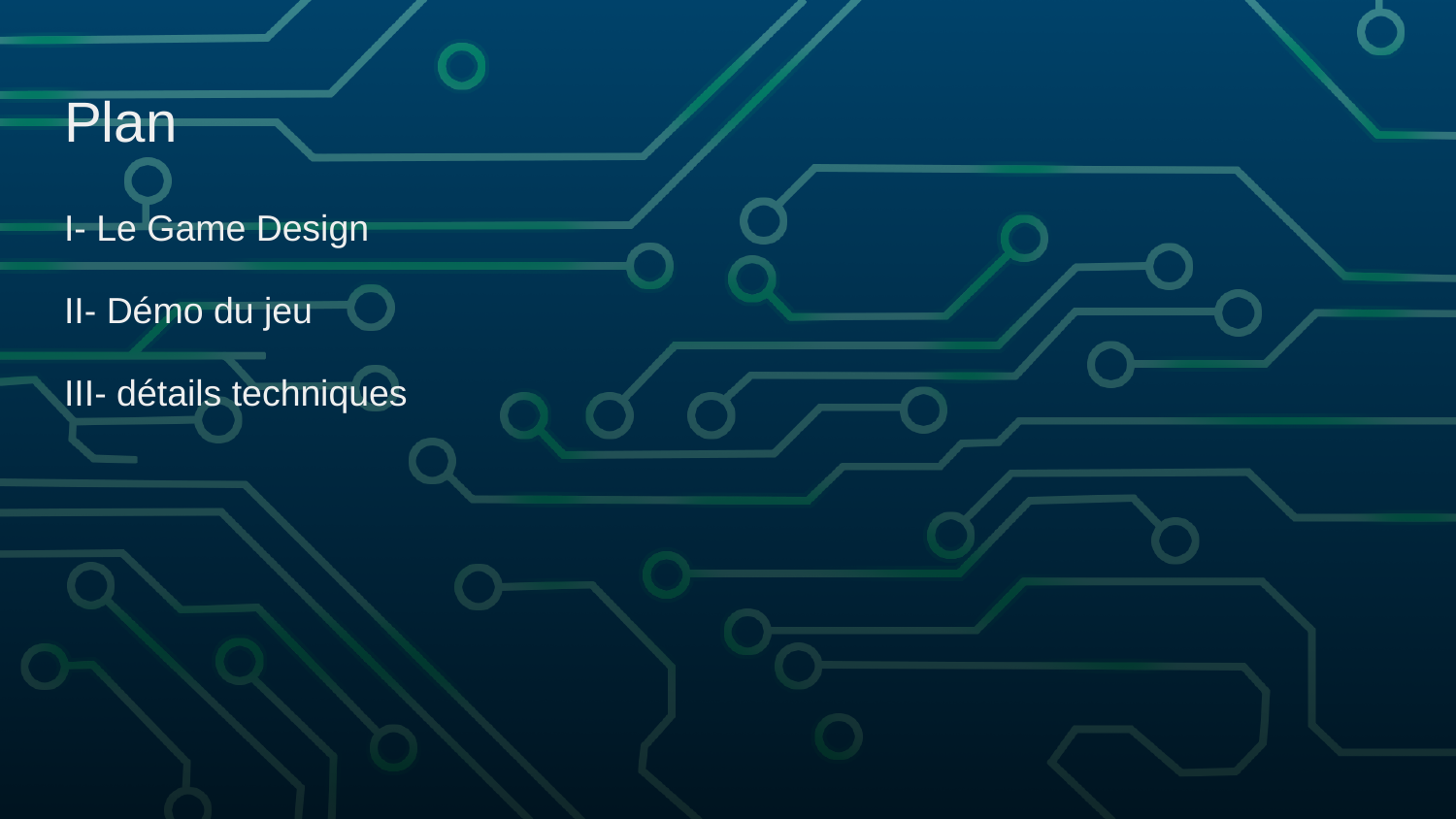

# Plan
I- Le Game Design
II- Démo du jeu
III- détails techniques